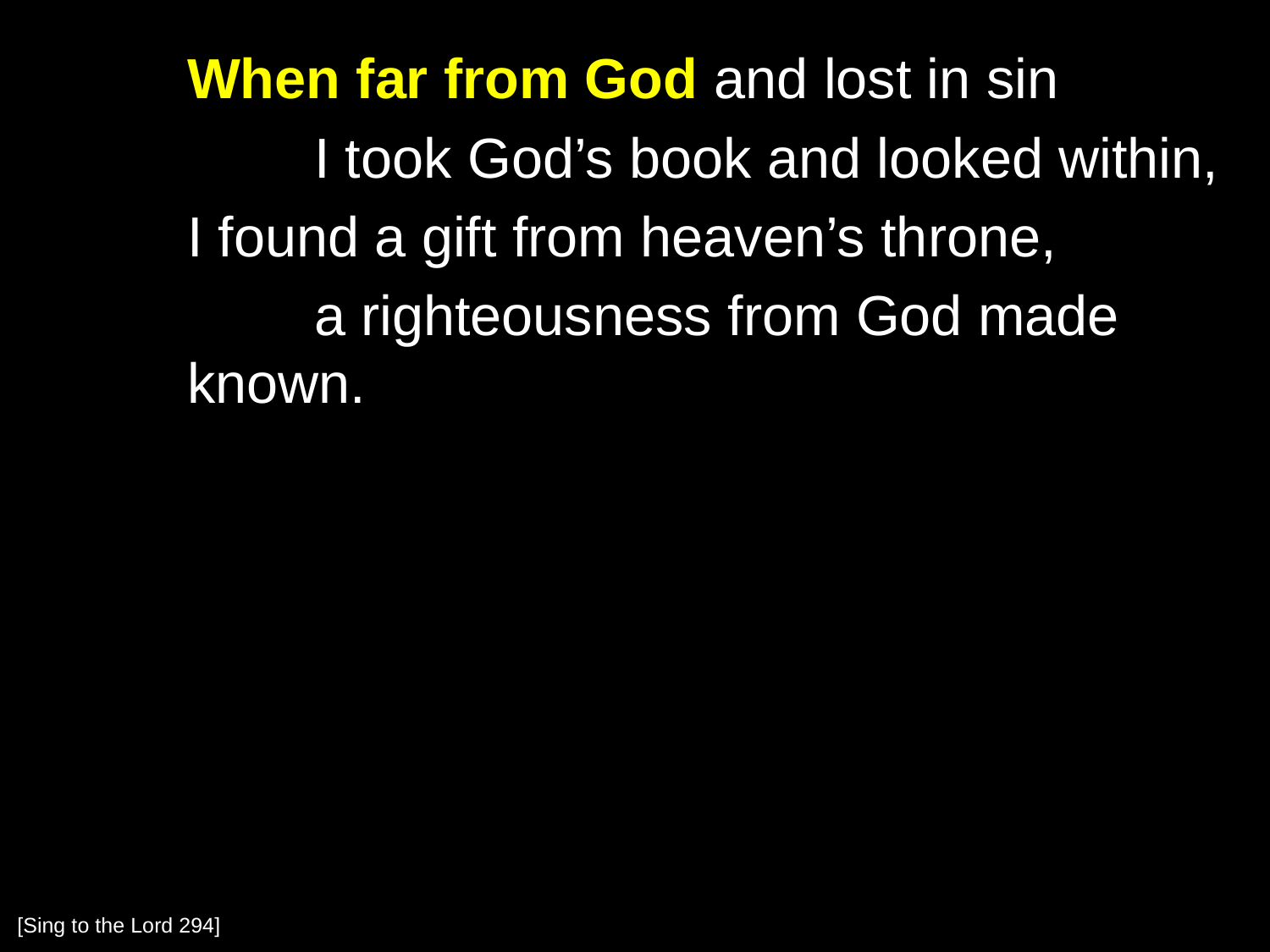

When far from God and lost in sin
		I took God’s book and looked within,
	I found a gift from heaven’s throne,
		a righteousness from God made known.
[Sing to the Lord 294]